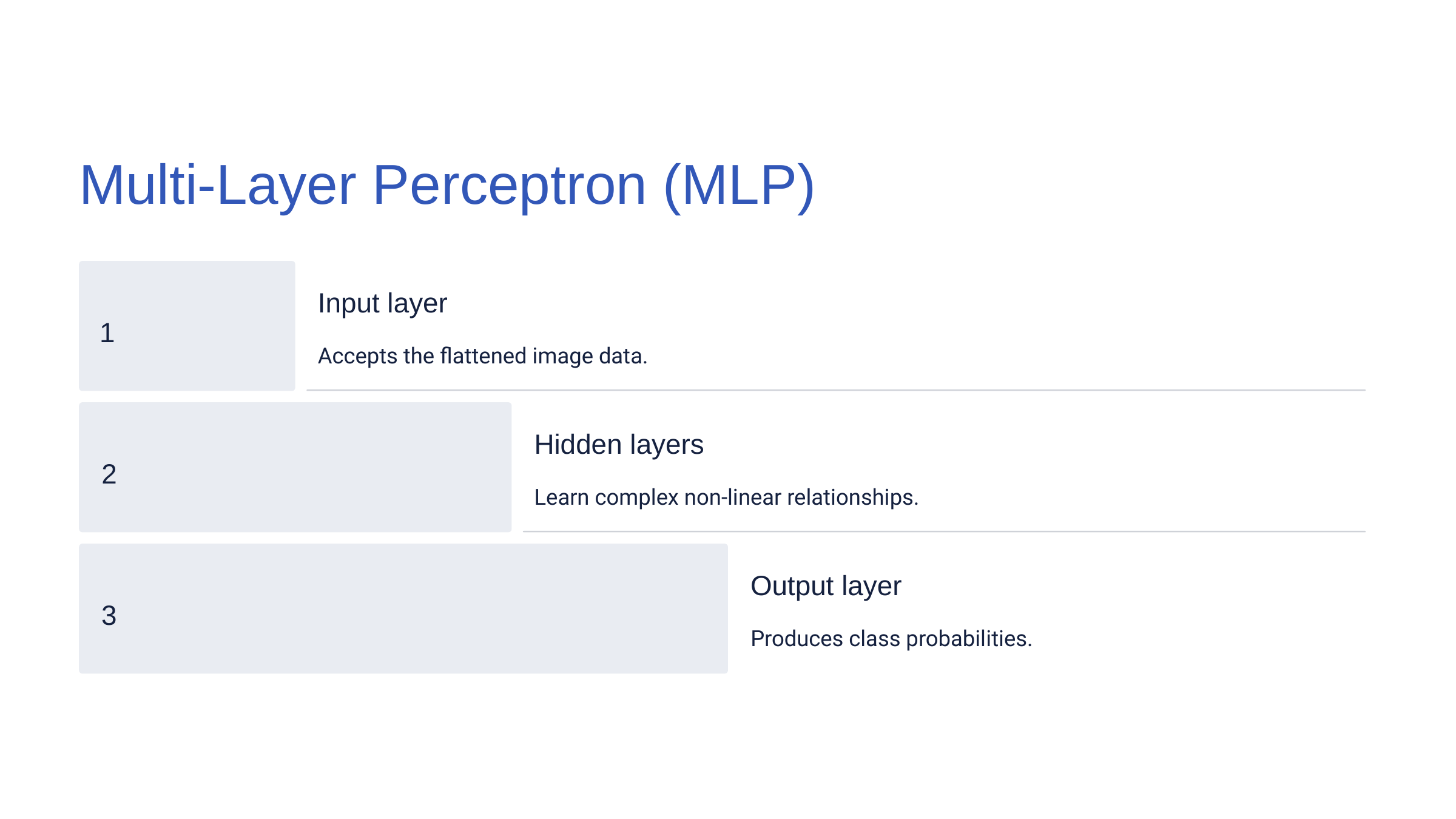

Multi-Layer Perceptron (MLP)

Input layer
1
Accepts the flattened image data.

Hidden layers
2
Learn complex non-linear relationships.

Output layer
3
Produces class probabilities.